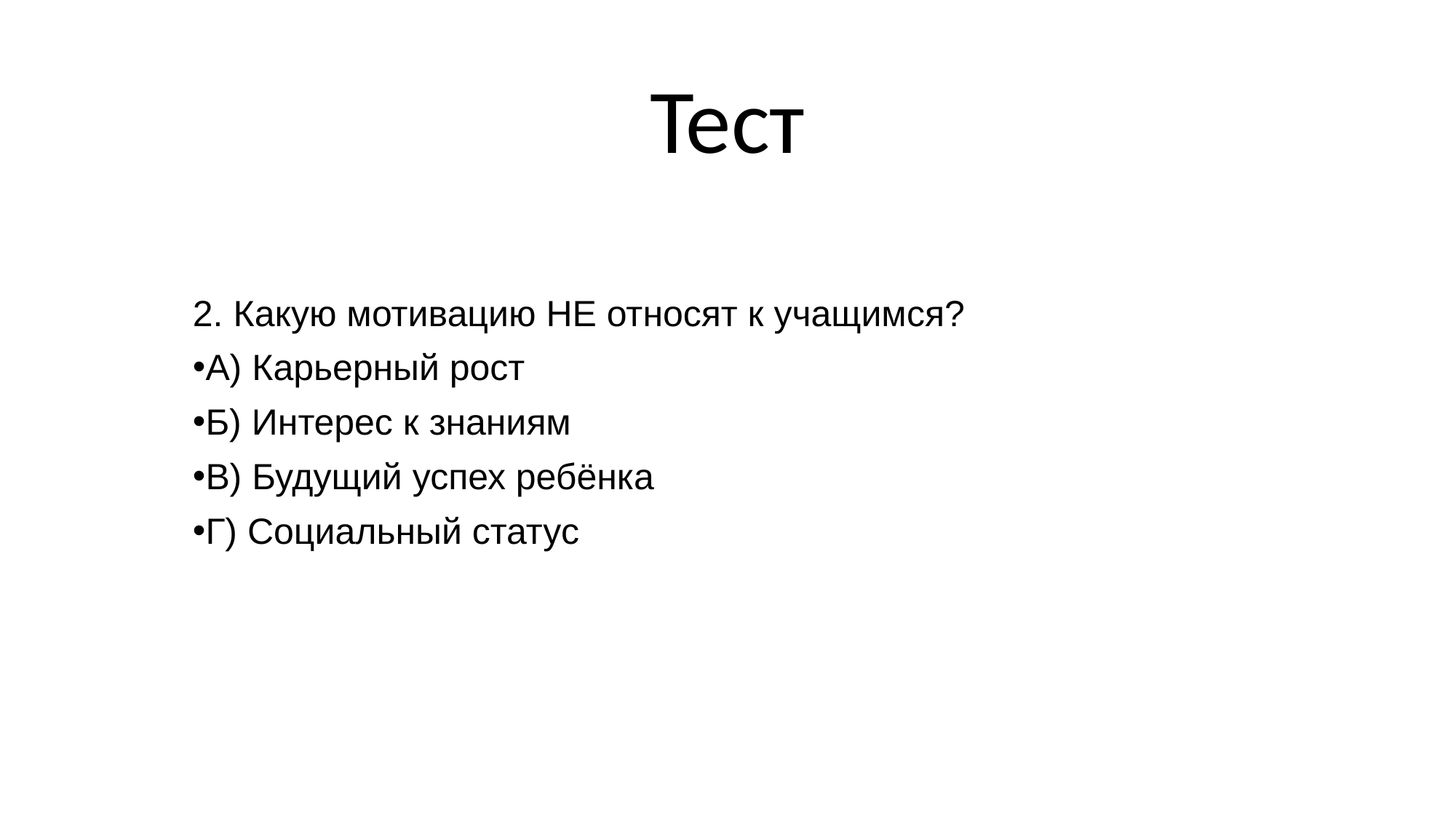

# Тест
2. Какую мотивацию НЕ относят к учащимся?
А) Карьерный рост
Б) Интерес к знаниям
В) Будущий успех ребёнка
Г) Социальный статус